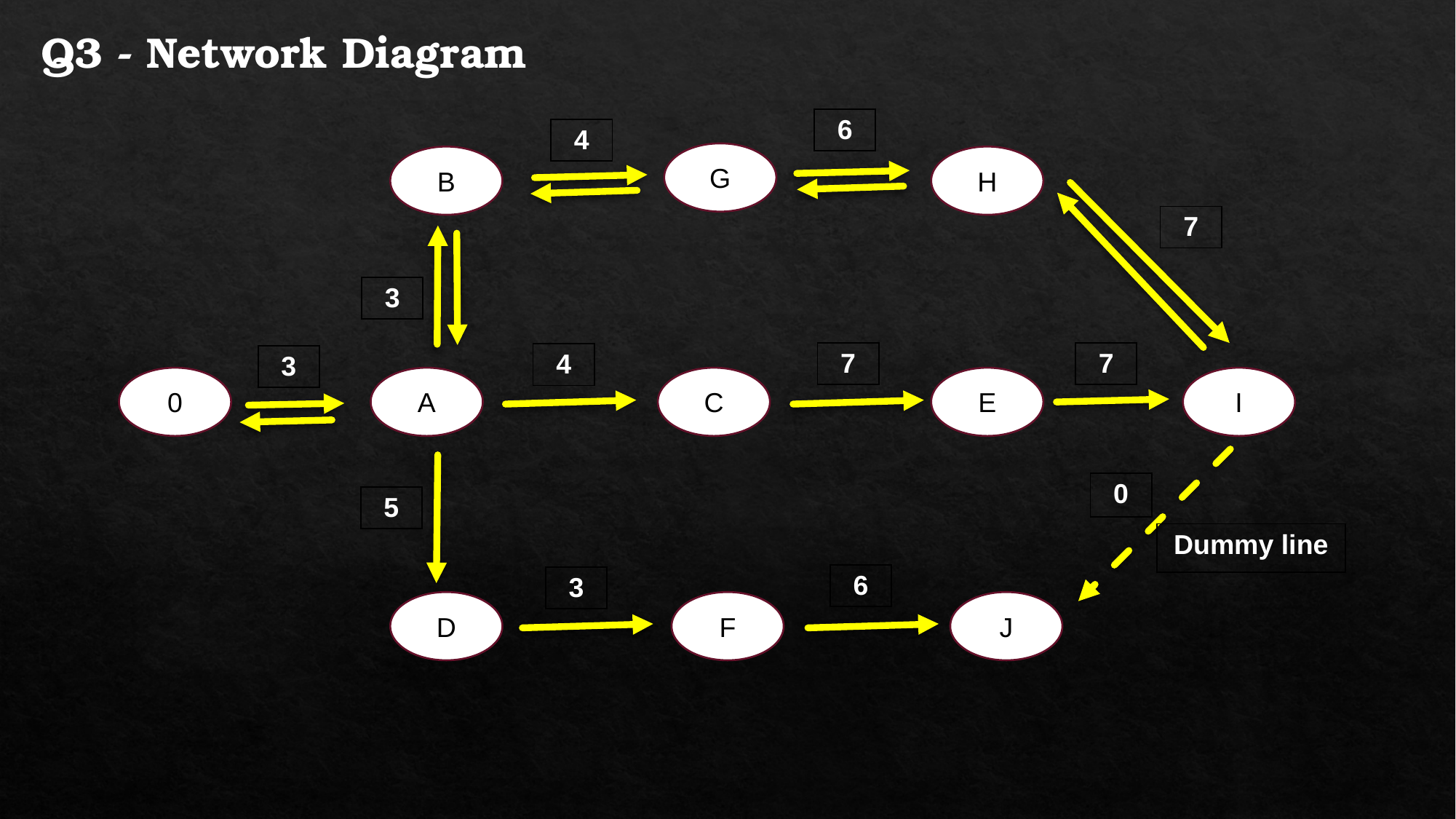

Q3 - Network Diagram
| 6 |
| --- |
| 4 |
| --- |
G
H
B
| 7 |
| --- |
| 3 |
| --- |
| 7 |
| --- |
| 7 |
| --- |
| 4 |
| --- |
| 3 |
| --- |
0
A
C
E
I
| 0 |
| --- |
| 5 |
| --- |
| Dummy line |
| --- |
| 6 |
| --- |
| 3 |
| --- |
D
F
J